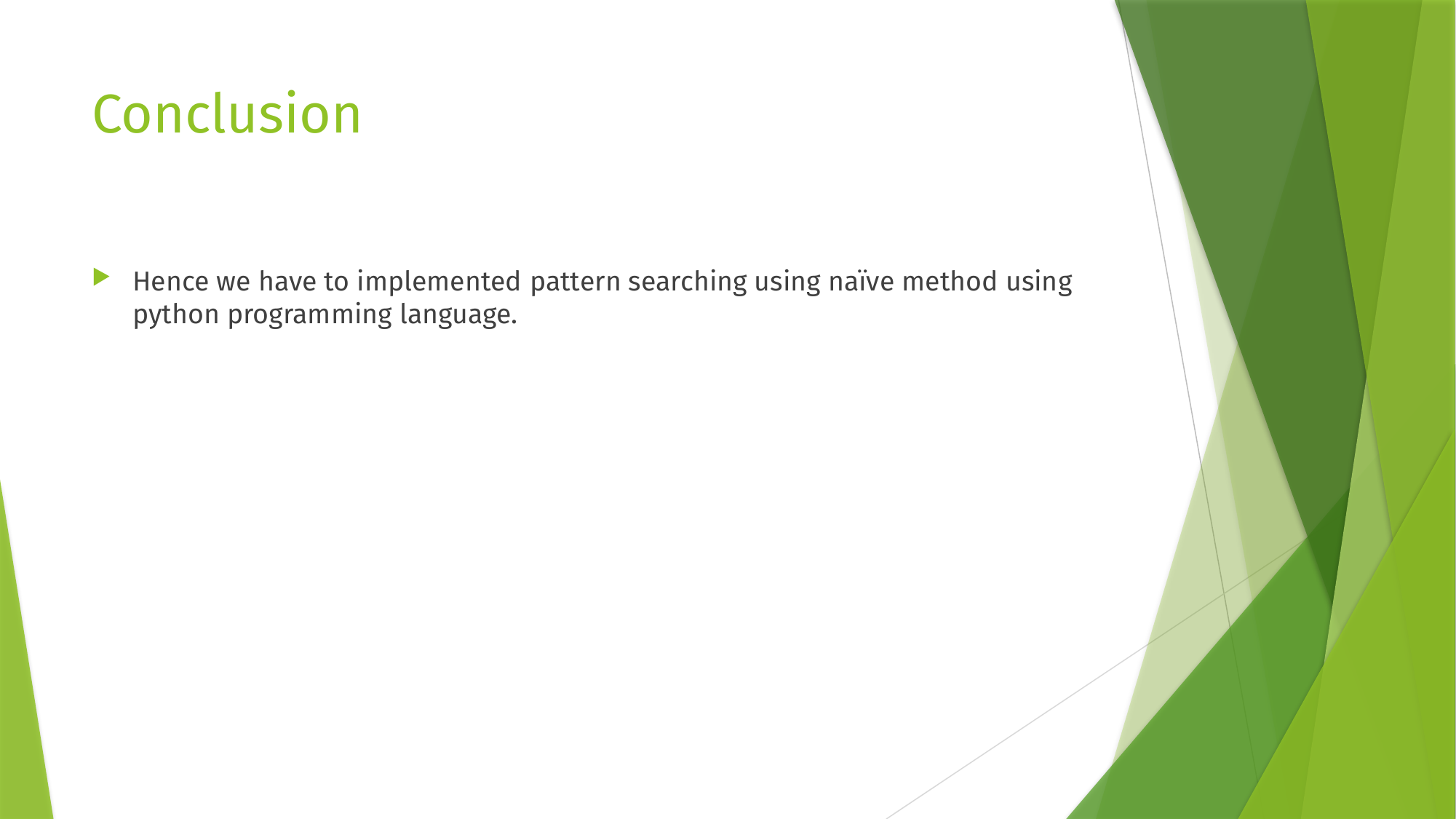

# Conclusion
Hence we have to implemented pattern searching using naïve method using python programming language.